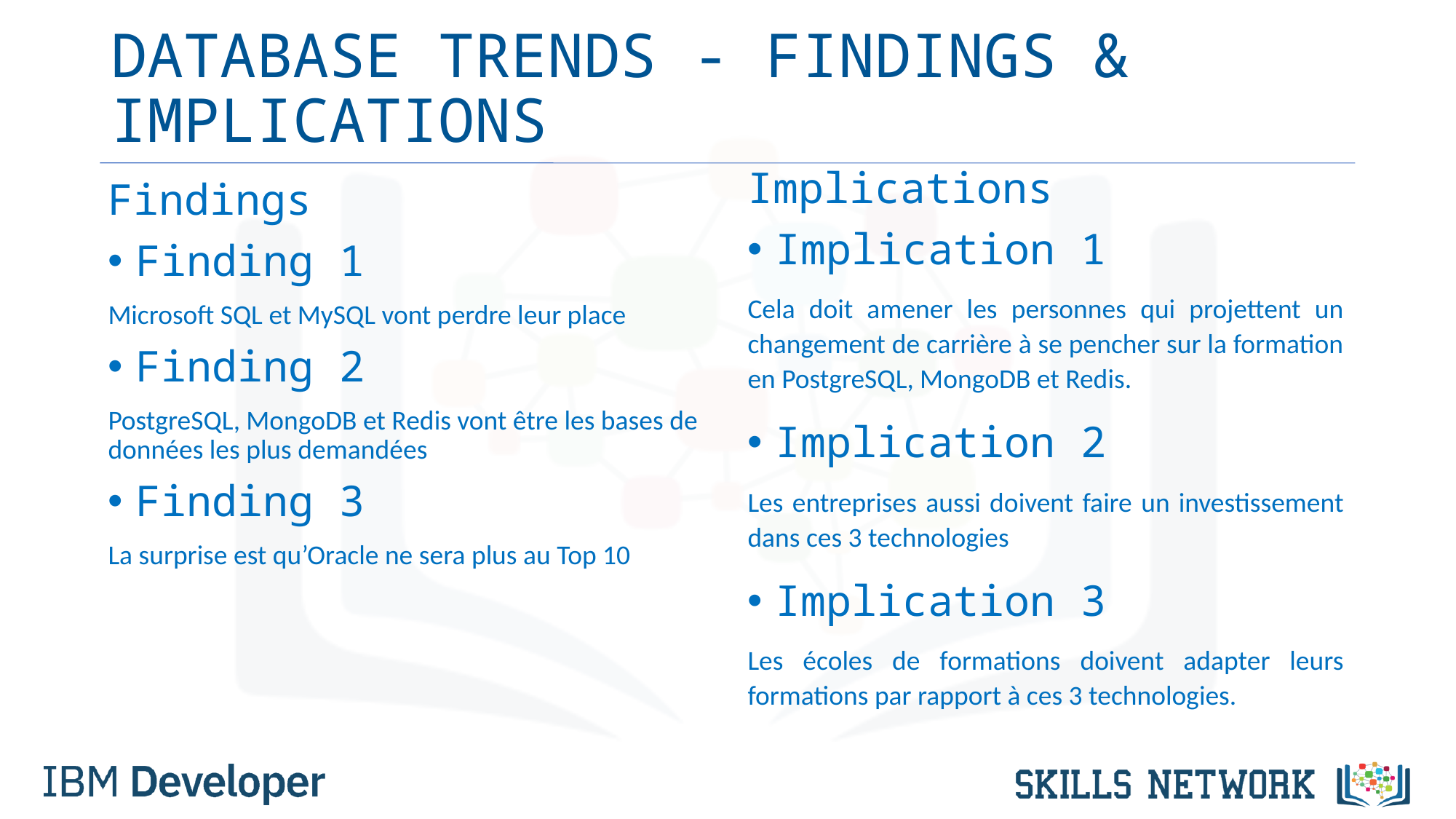

# DATABASE TRENDS - FINDINGS & IMPLICATIONS
Implications
Implication 1
Cela doit amener les personnes qui projettent un changement de carrière à se pencher sur la formation en PostgreSQL, MongoDB et Redis.
Implication 2
Les entreprises aussi doivent faire un investissement dans ces 3 technologies
Implication 3
Les écoles de formations doivent adapter leurs formations par rapport à ces 3 technologies.
Findings
Finding 1
Microsoft SQL et MySQL vont perdre leur place
Finding 2
PostgreSQL, MongoDB et Redis vont être les bases de données les plus demandées
Finding 3
La surprise est qu’Oracle ne sera plus au Top 10